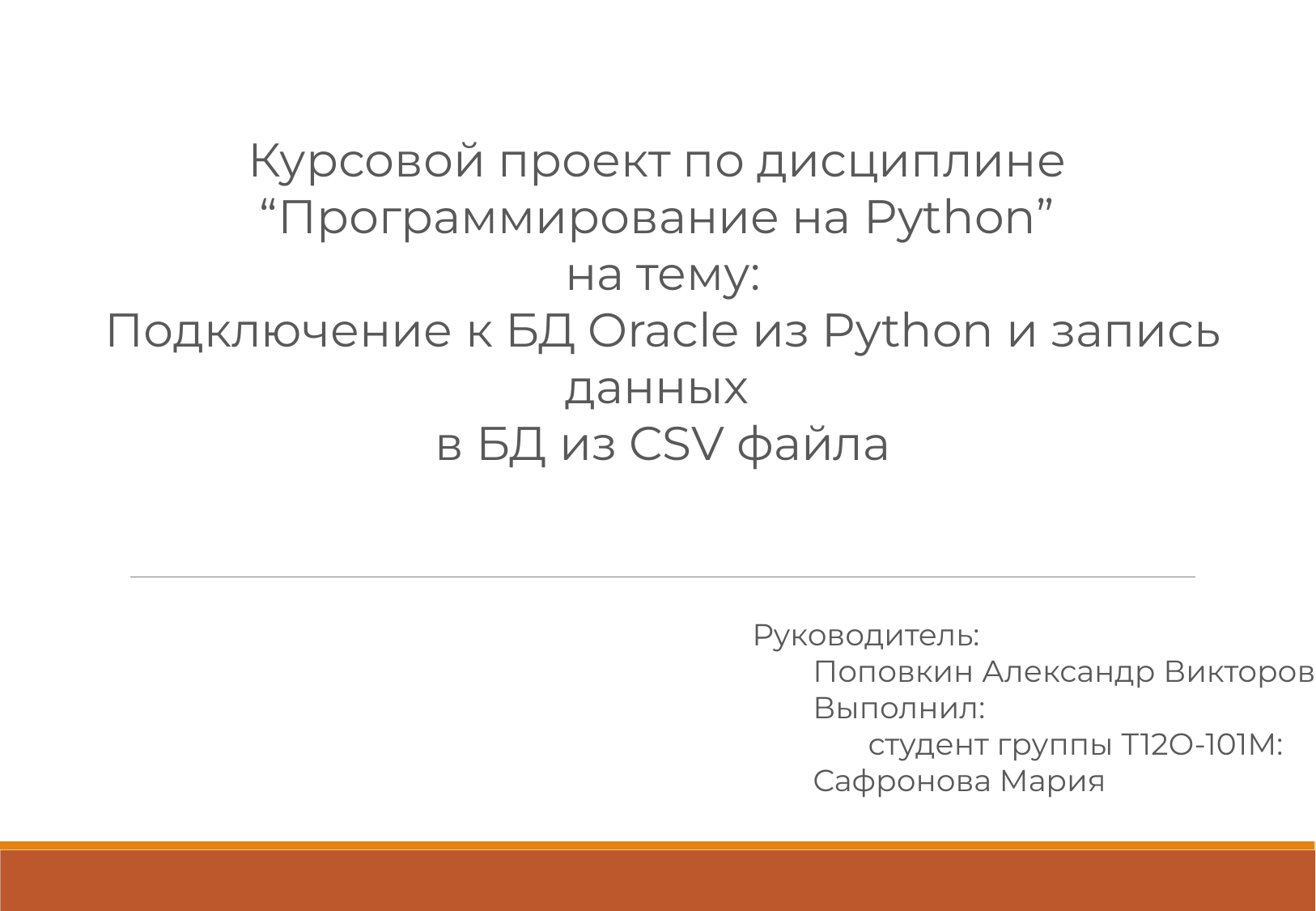

Курсовой проект по дисциплине
“Программирование на Python”
на тему:
Подключение к БД Oracle из Python и запись данных
в БД из CSV файла
Руководитель:
Поповкин Александр Викторович
Выполнил:
       студент группы Т12О-101М:
Сафронова Мария